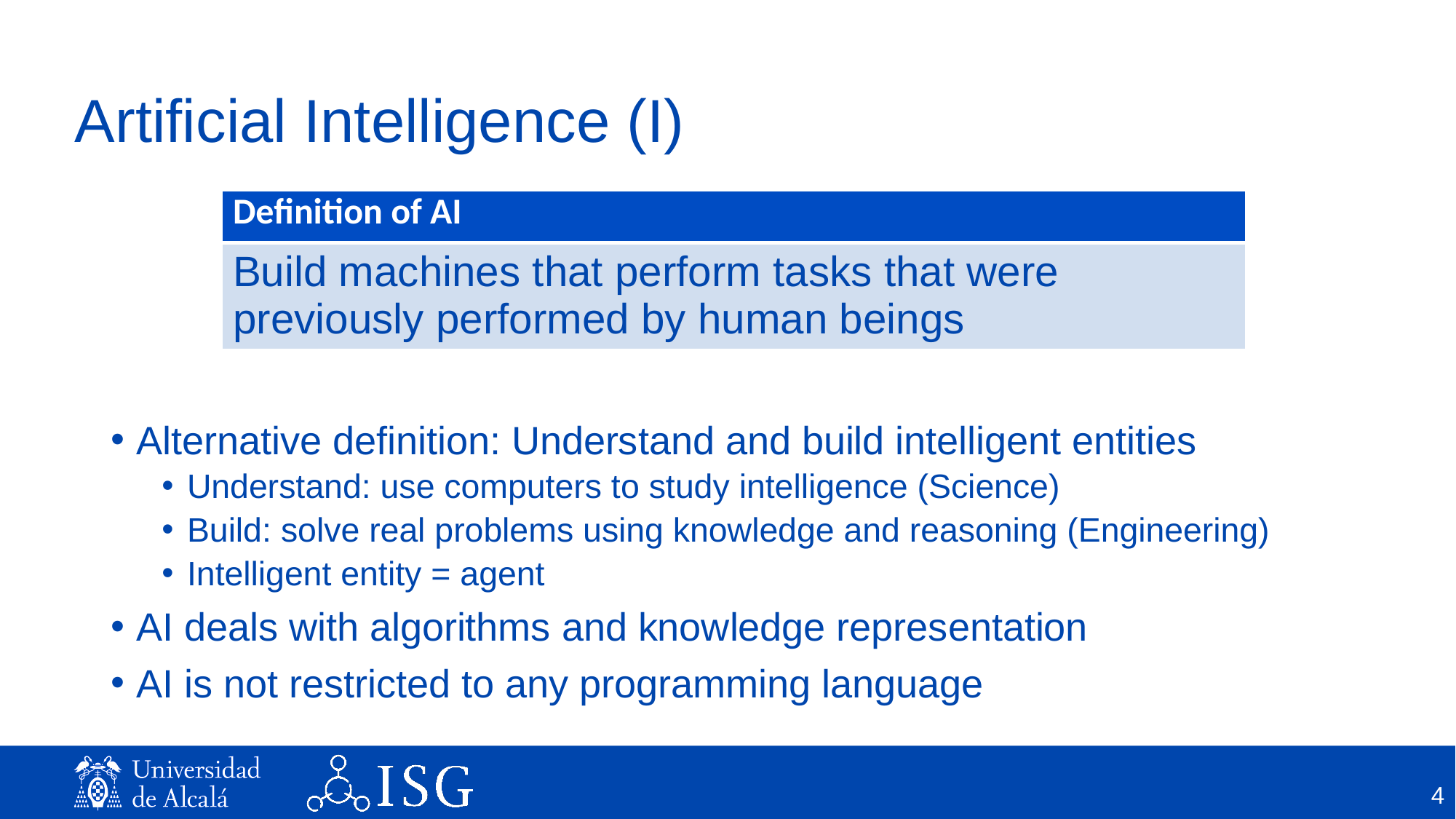

# Artificial Intelligence (I)
| Definition of AI |
| --- |
| Build machines that perform tasks that were previously performed by human beings |
Alternative definition: Understand and build intelligent entities
Understand: use computers to study intelligence (Science)
Build: solve real problems using knowledge and reasoning (Engineering)
Intelligent entity = agent
AI deals with algorithms and knowledge representation
AI is not restricted to any programming language